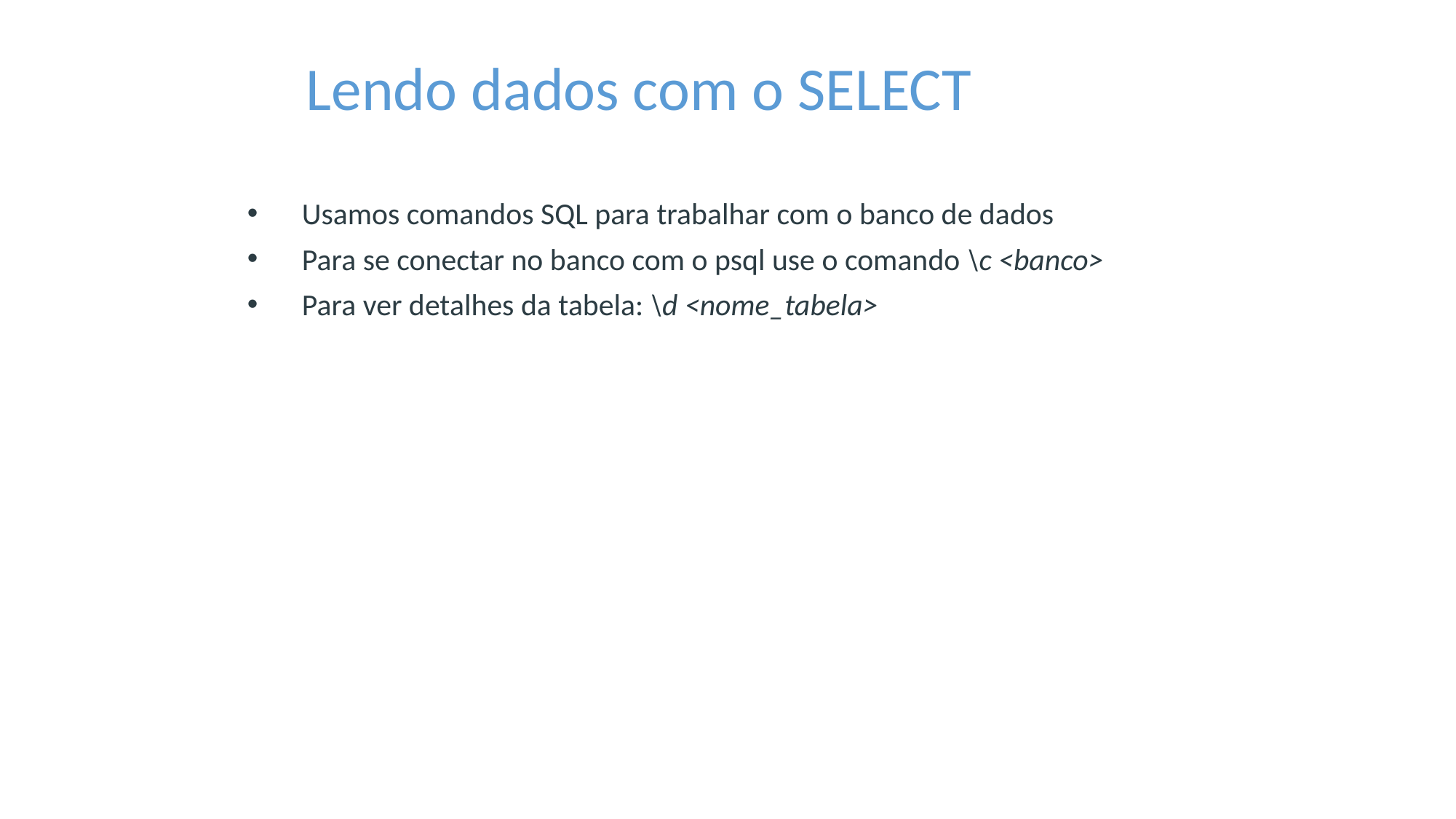

Lendo dados com o SELECT
Usamos comandos SQL para trabalhar com o banco de dados
Para se conectar no banco com o psql use o comando \c <banco>
Para ver detalhes da tabela: \d <nome_tabela>